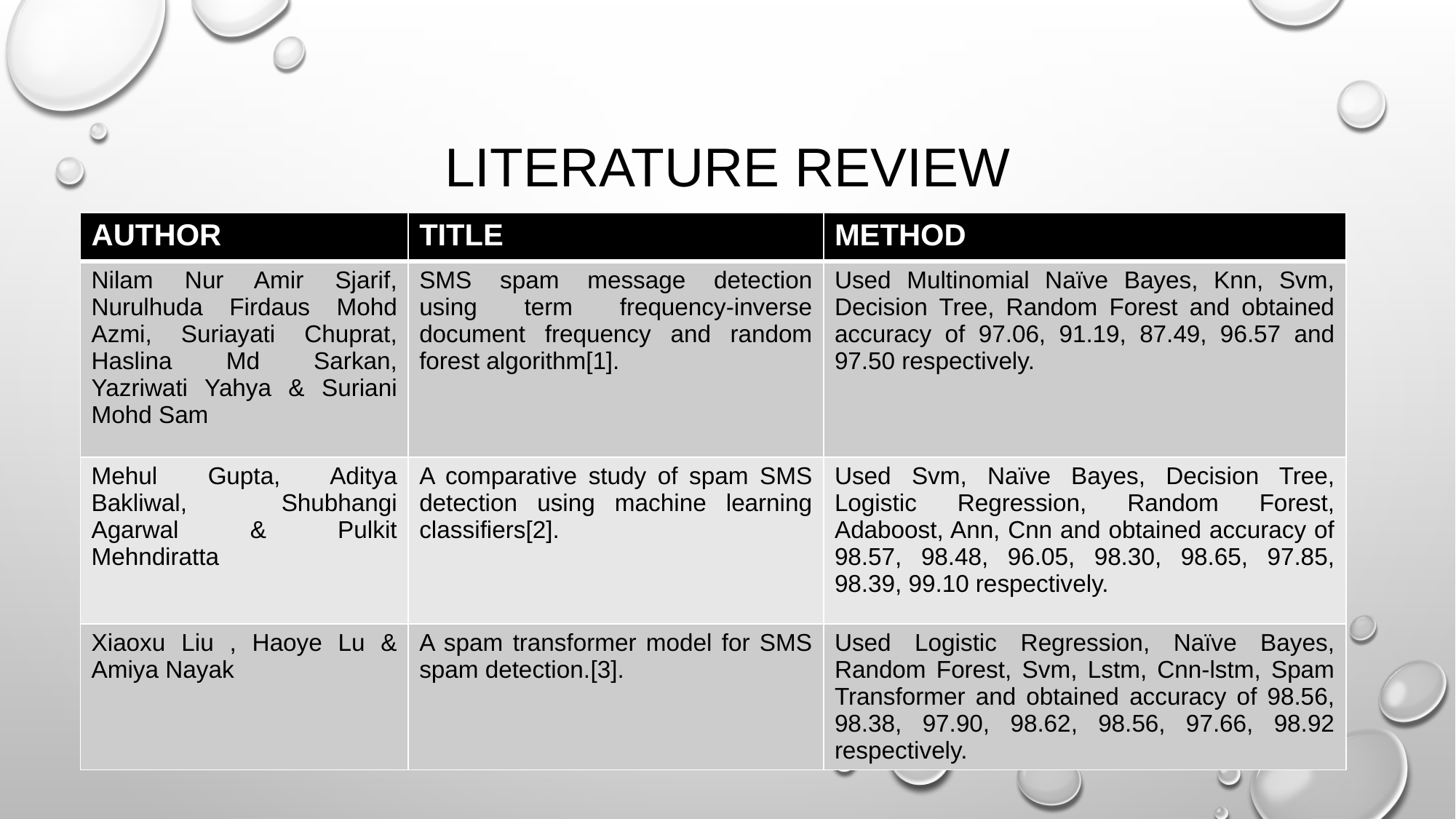

# Literature review
| AUTHOR | TITLE | METHOD |
| --- | --- | --- |
| Nilam Nur Amir Sjarif, Nurulhuda Firdaus Mohd Azmi, Suriayati Chuprat, Haslina Md Sarkan, Yazriwati Yahya & Suriani Mohd Sam | SMS spam message detection using term frequency-inverse document frequency and random forest algorithm[1]. | Used Multinomial Naïve Bayes, Knn, Svm, Decision Tree, Random Forest and obtained accuracy of 97.06, 91.19, 87.49, 96.57 and 97.50 respectively. |
| Mehul Gupta, Aditya Bakliwal, Shubhangi Agarwal & Pulkit Mehndiratta | A comparative study of spam SMS detection using machine learning classifiers[2]. | Used Svm, Naïve Bayes, Decision Tree, Logistic Regression, Random Forest, Adaboost, Ann, Cnn and obtained accuracy of 98.57, 98.48, 96.05, 98.30, 98.65, 97.85, 98.39, 99.10 respectively. |
| Xiaoxu Liu , Haoye Lu & Amiya Nayak | A spam transformer model for SMS spam detection.[3]. | Used Logistic Regression, Naïve Bayes, Random Forest, Svm, Lstm, Cnn-lstm, Spam Transformer and obtained accuracy of 98.56, 98.38, 97.90, 98.62, 98.56, 97.66, 98.92 respectively. |